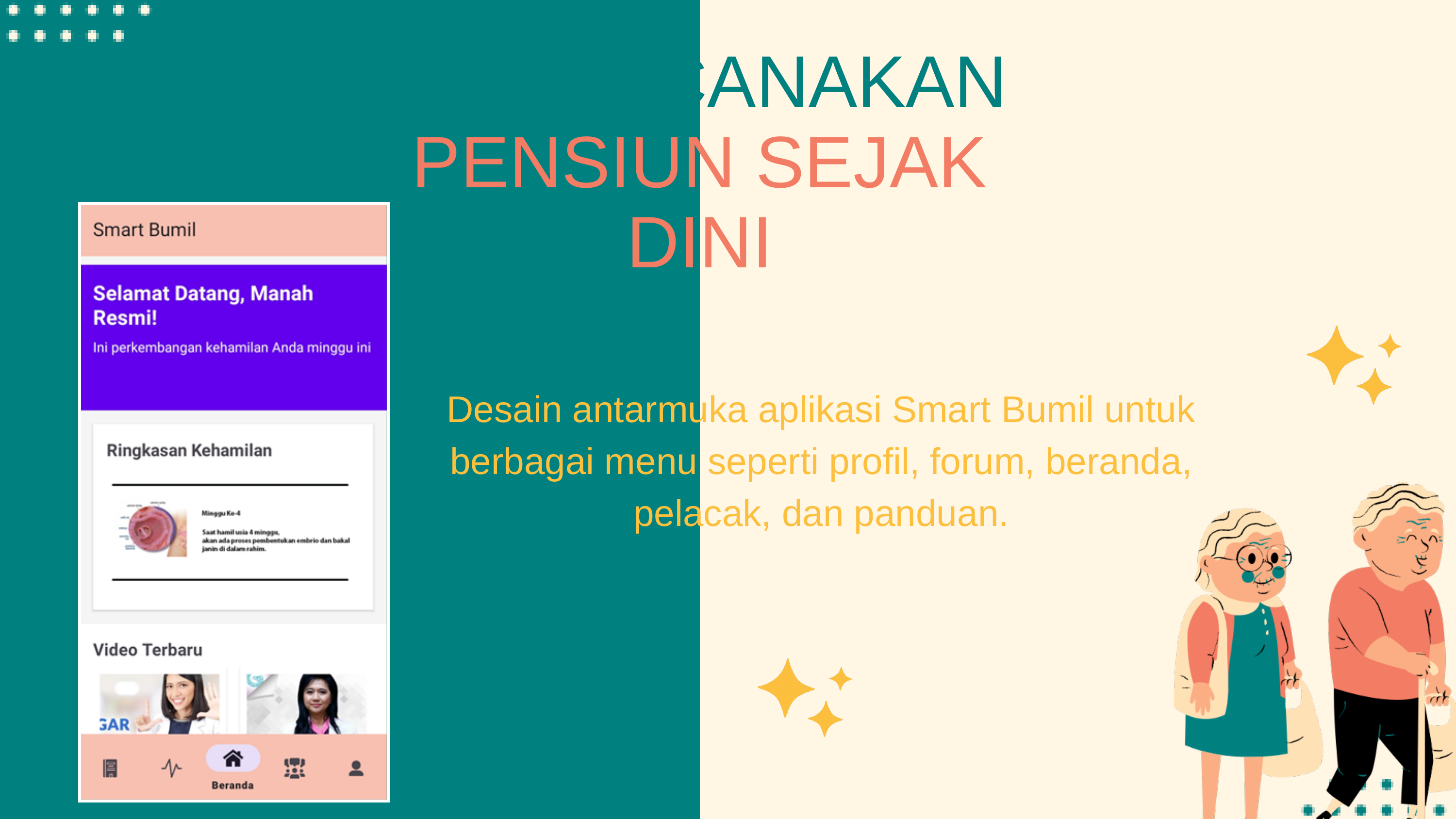

MERENCANAKAN PENSIUN SEJAK DINI

Desain antarmuka aplikasi Smart Bumil untuk berbagai menu seperti profil, forum, beranda, pelacak, dan panduan.